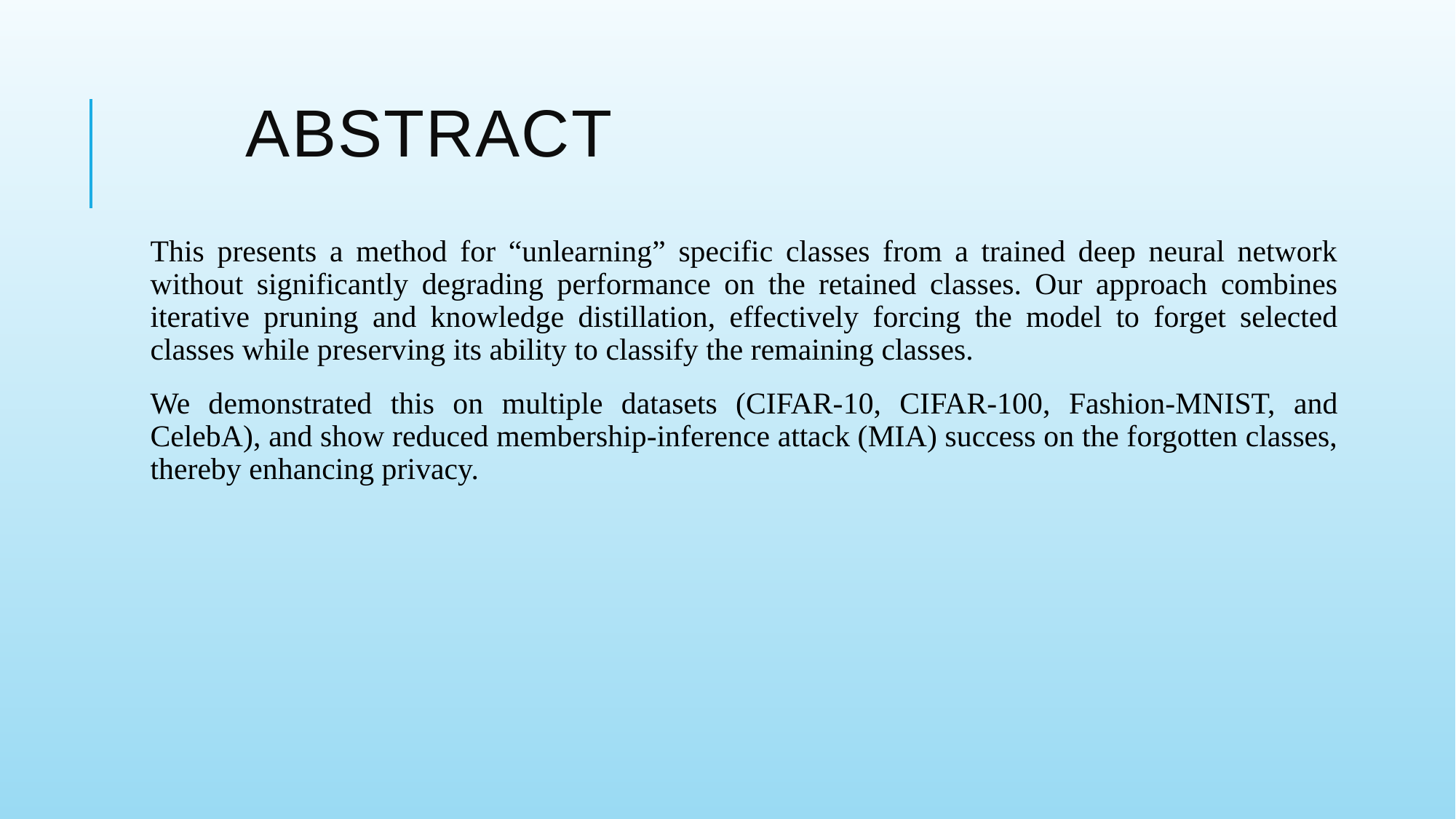

# Abstract
This presents a method for “unlearning” specific classes from a trained deep neural network without significantly degrading performance on the retained classes. Our approach combines iterative pruning and knowledge distillation, effectively forcing the model to forget selected classes while preserving its ability to classify the remaining classes.
We demonstrated this on multiple datasets (CIFAR-10, CIFAR-100, Fashion-MNIST, and CelebA), and show reduced membership-inference attack (MIA) success on the forgotten classes, thereby enhancing privacy.